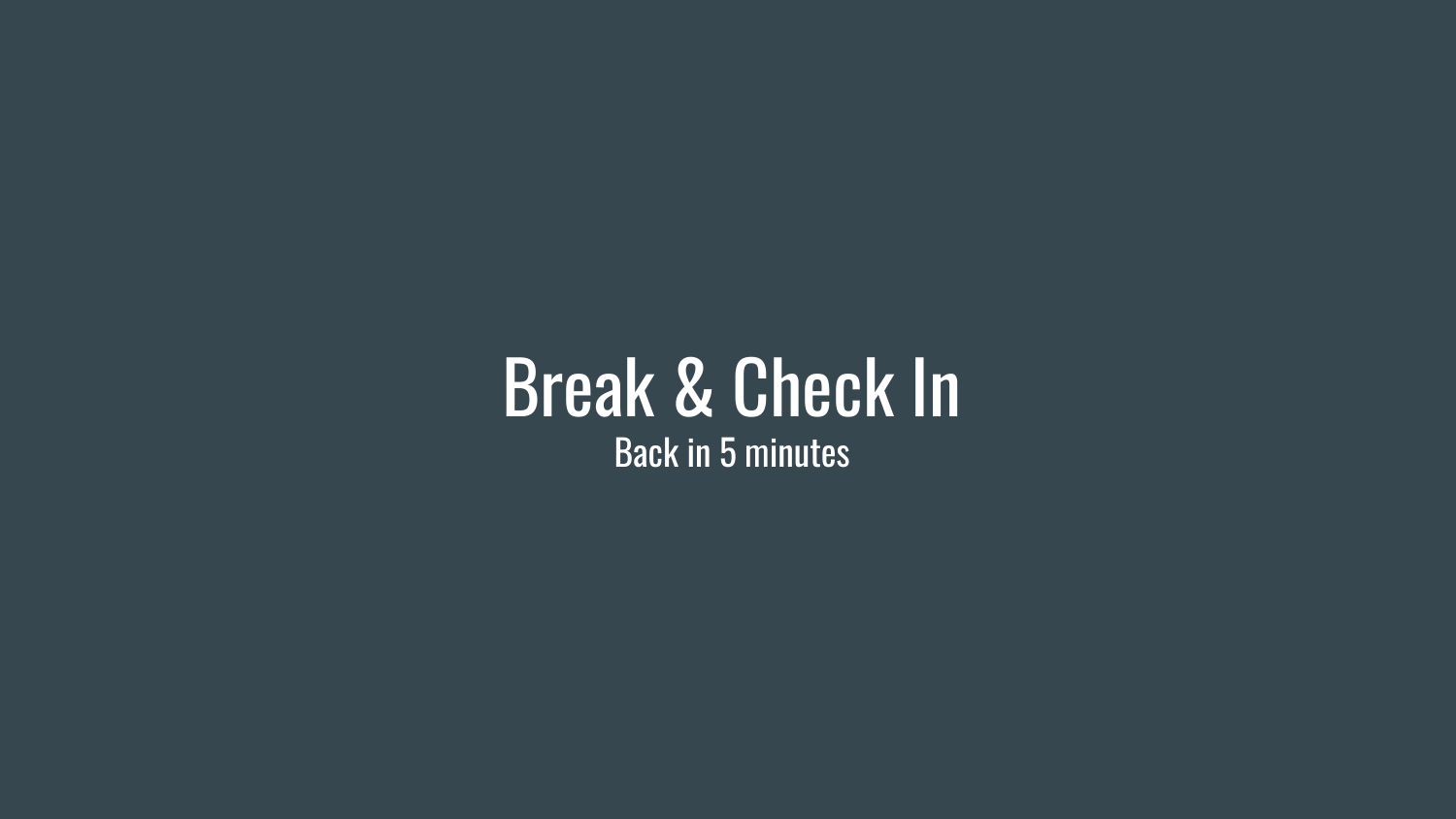

# Break & Check In
Back in 5 minutes